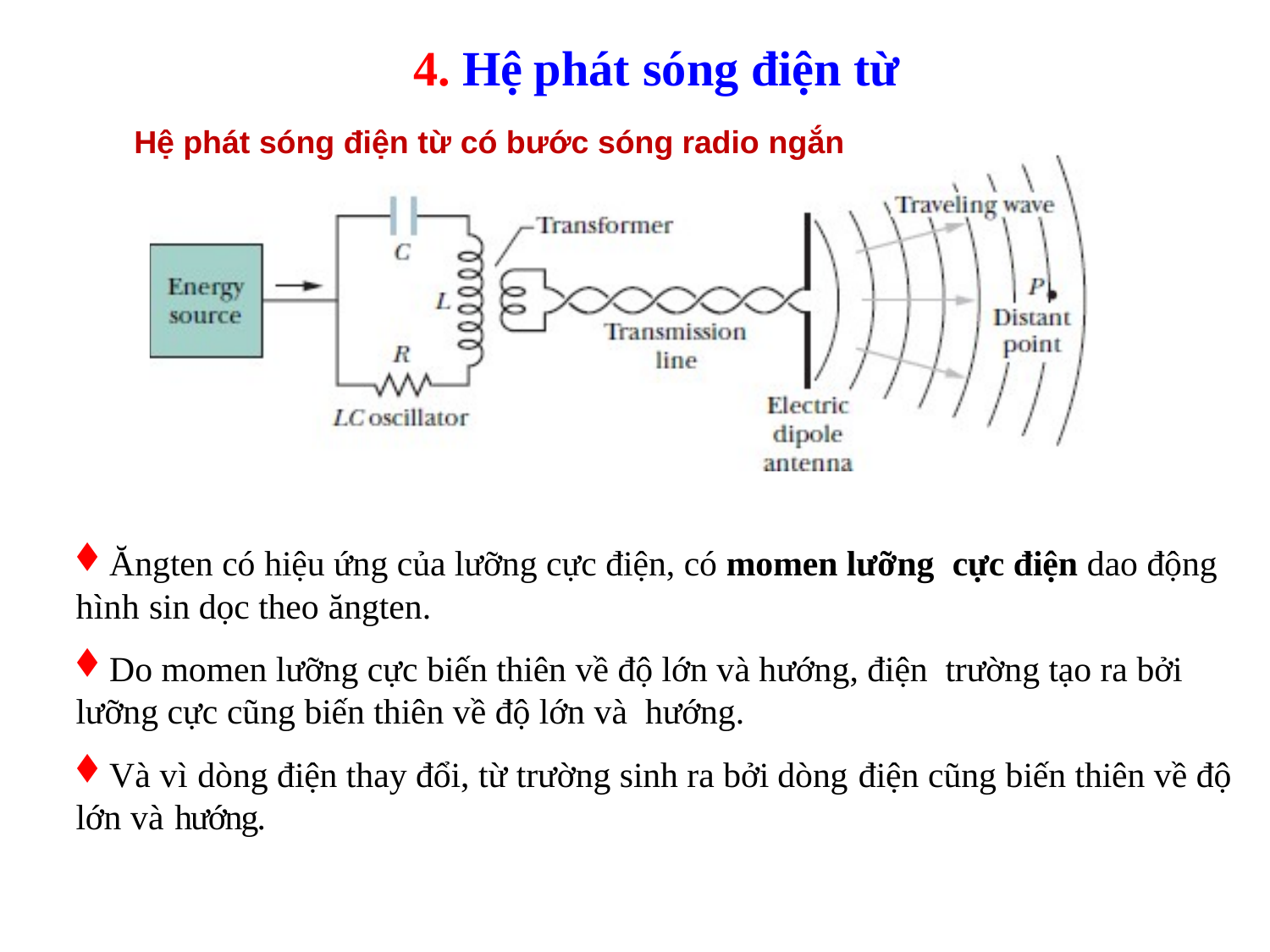

# 4. Hệ phát sóng điện từ
Hệ phát sóng điện từ có bước sóng radio ngắn

Ăngten có hiệu ứng của lưỡng cực điện, có momen lưỡng  cực điện dao động hình sin dọc theo ăngten.
Do momen lưỡng cực biến thiên về độ lớn và hướng, điện  trường tạo ra bởi lưỡng cực cũng biến thiên về độ lớn và  hướng.
Và vì dòng điện thay đổi, từ trường sinh ra bởi dòng điện cũng biến thiên về độ lớn và hướng.